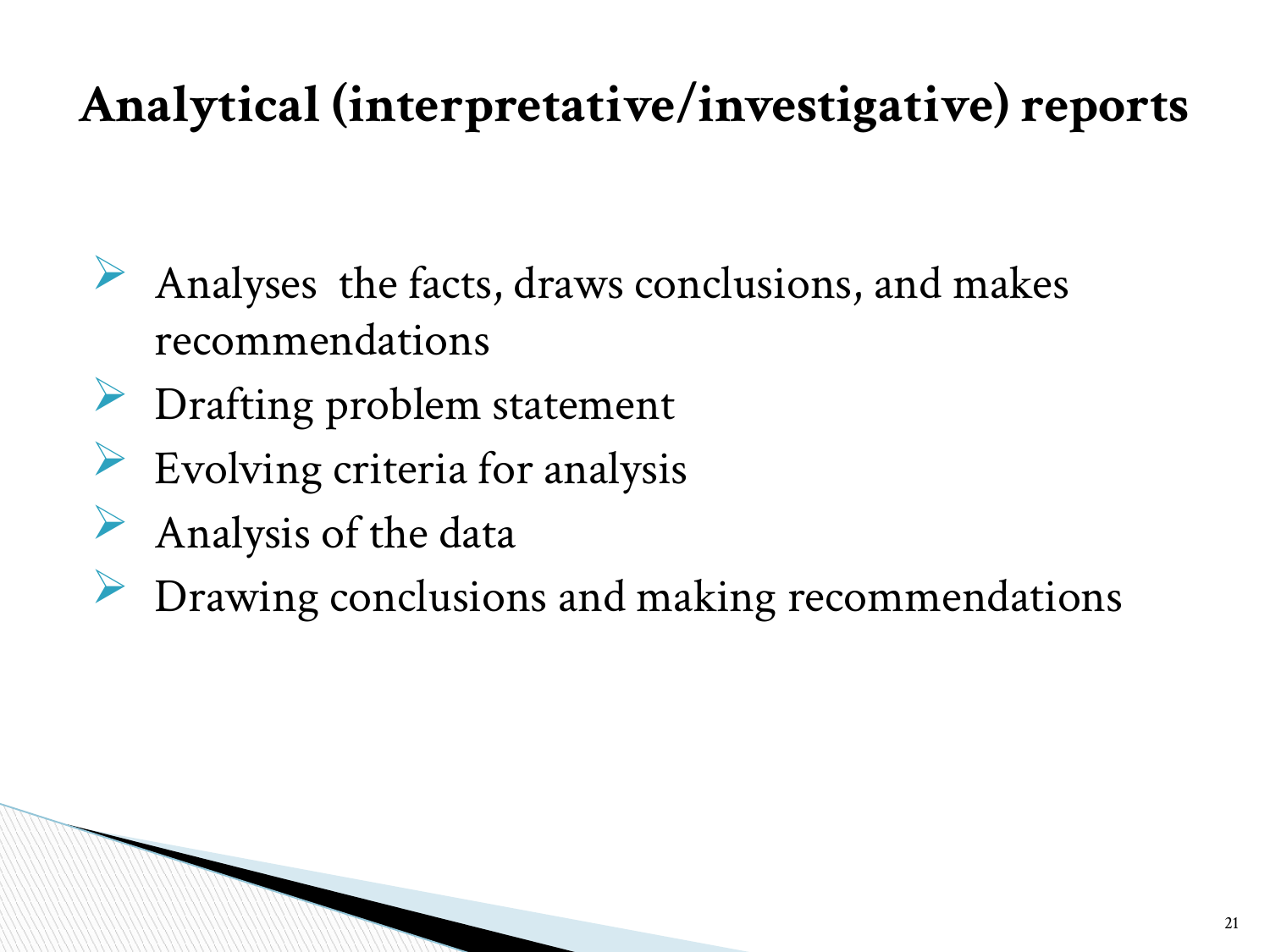

# Analytical (interpretative/investigative) reports

Analyses  the facts, draws conclusions, and makes recommendations
Drafting problem statement
Evolving criteria for analysis
Analysis of the data
Drawing conclusions and making recommendations
21